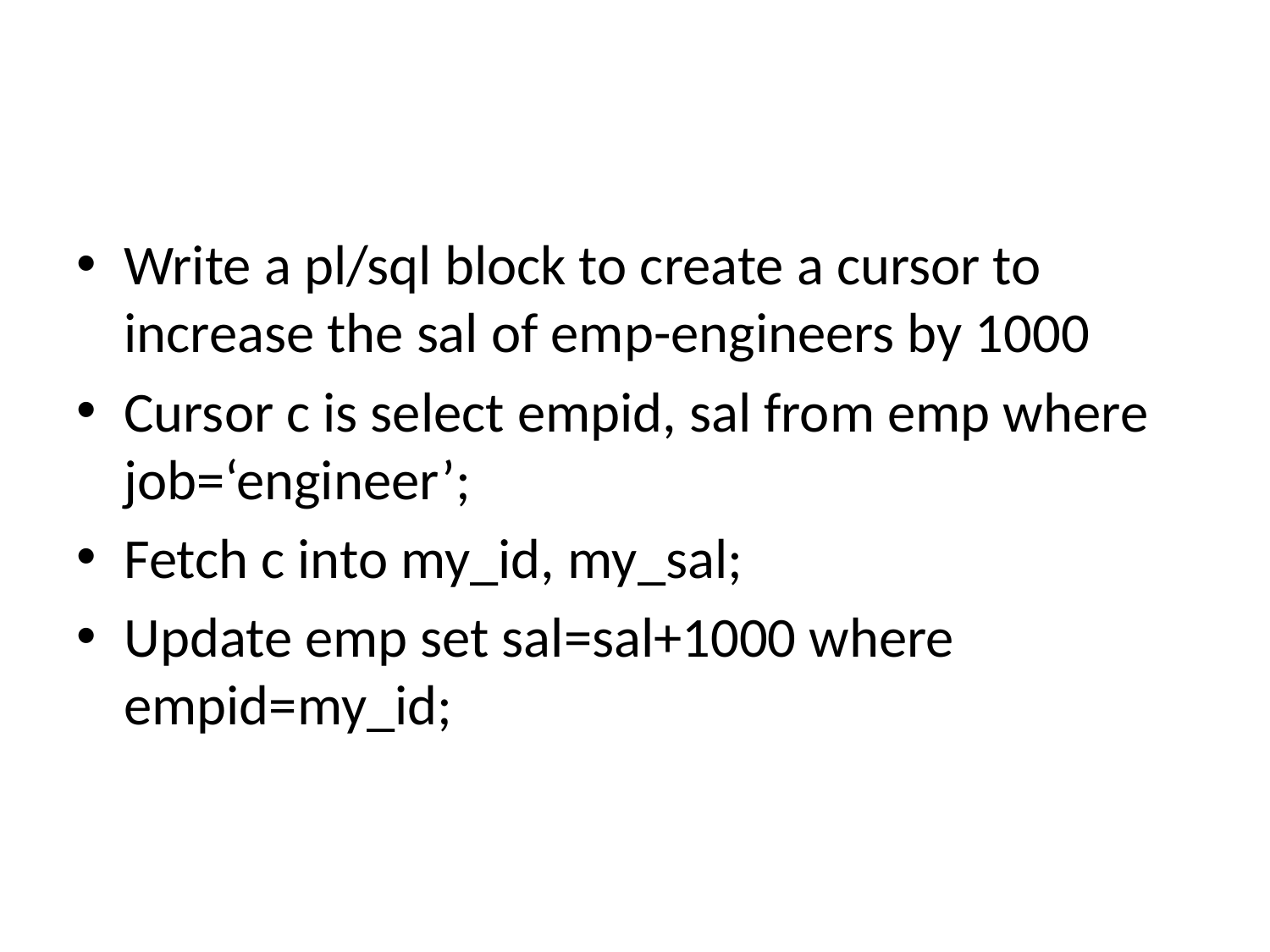

#
Write a pl/sql block to create a cursor to increase the sal of emp-engineers by 1000
Cursor c is select empid, sal from emp where job=‘engineer’;
Fetch c into my_id, my_sal;
Update emp set sal=sal+1000 where empid=my_id;